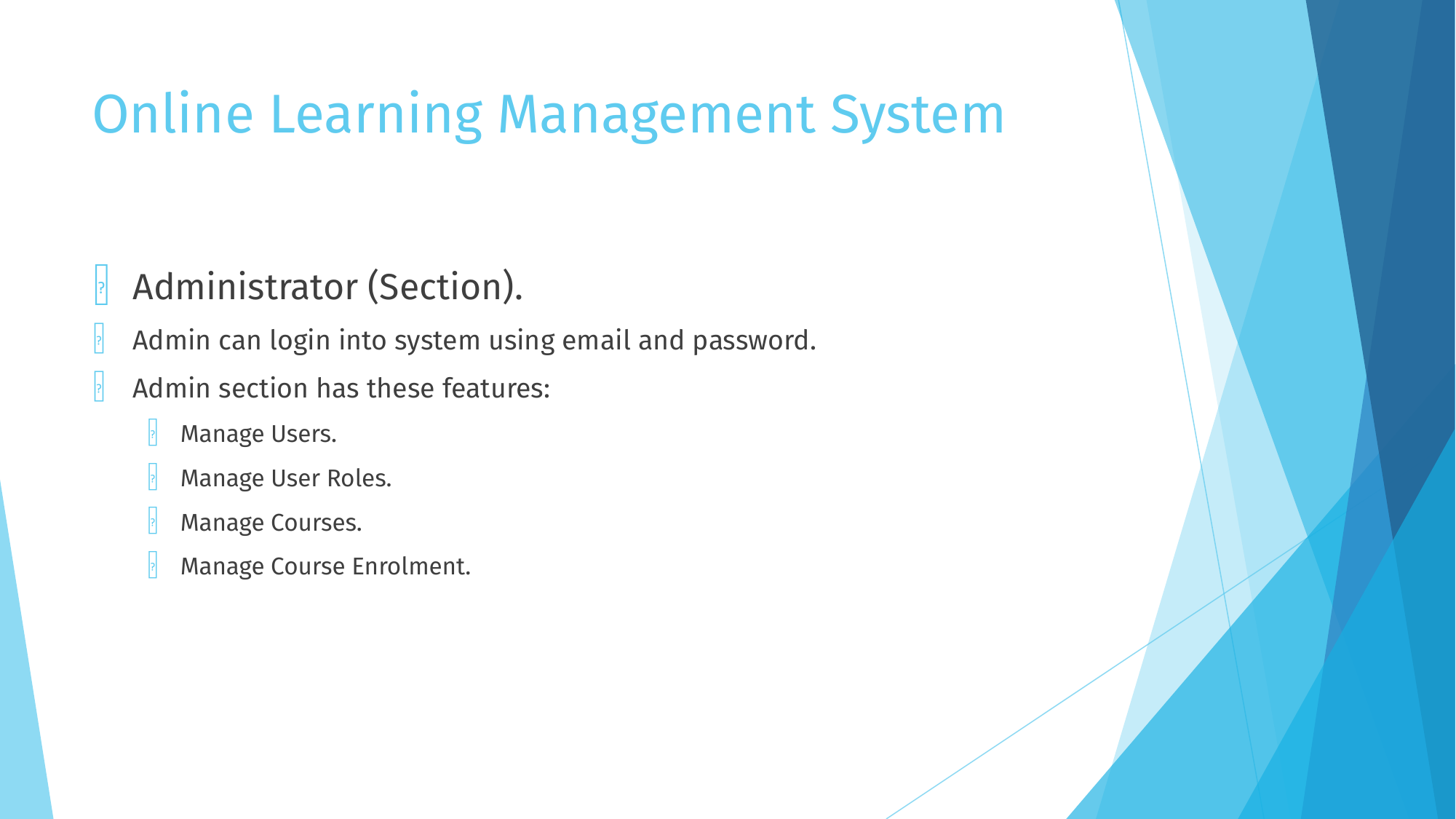

# Online Learning Management System
Administrator (Section).
Admin can login into system using email and password.
Admin section has these features:
Manage Users.
Manage User Roles.
Manage Courses.
Manage Course Enrolment.